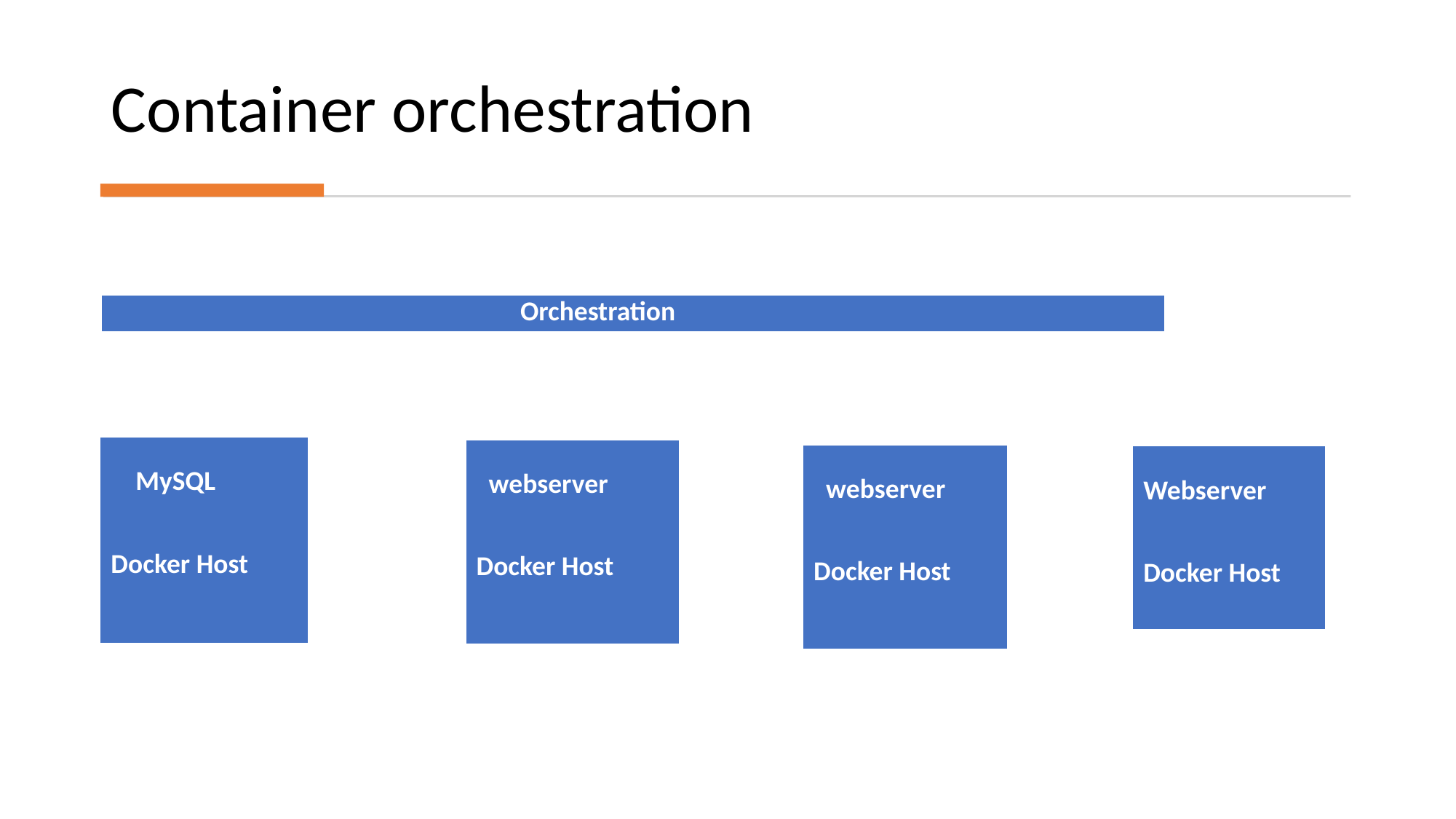

# Container orchestration

| Orchestration |
| --- |
| MySQL Docker Host |
| --- |
| webserver Docker Host |
| --- |
| webserver Docker Host |
| --- |
| Webserver Docker Host |
| --- |